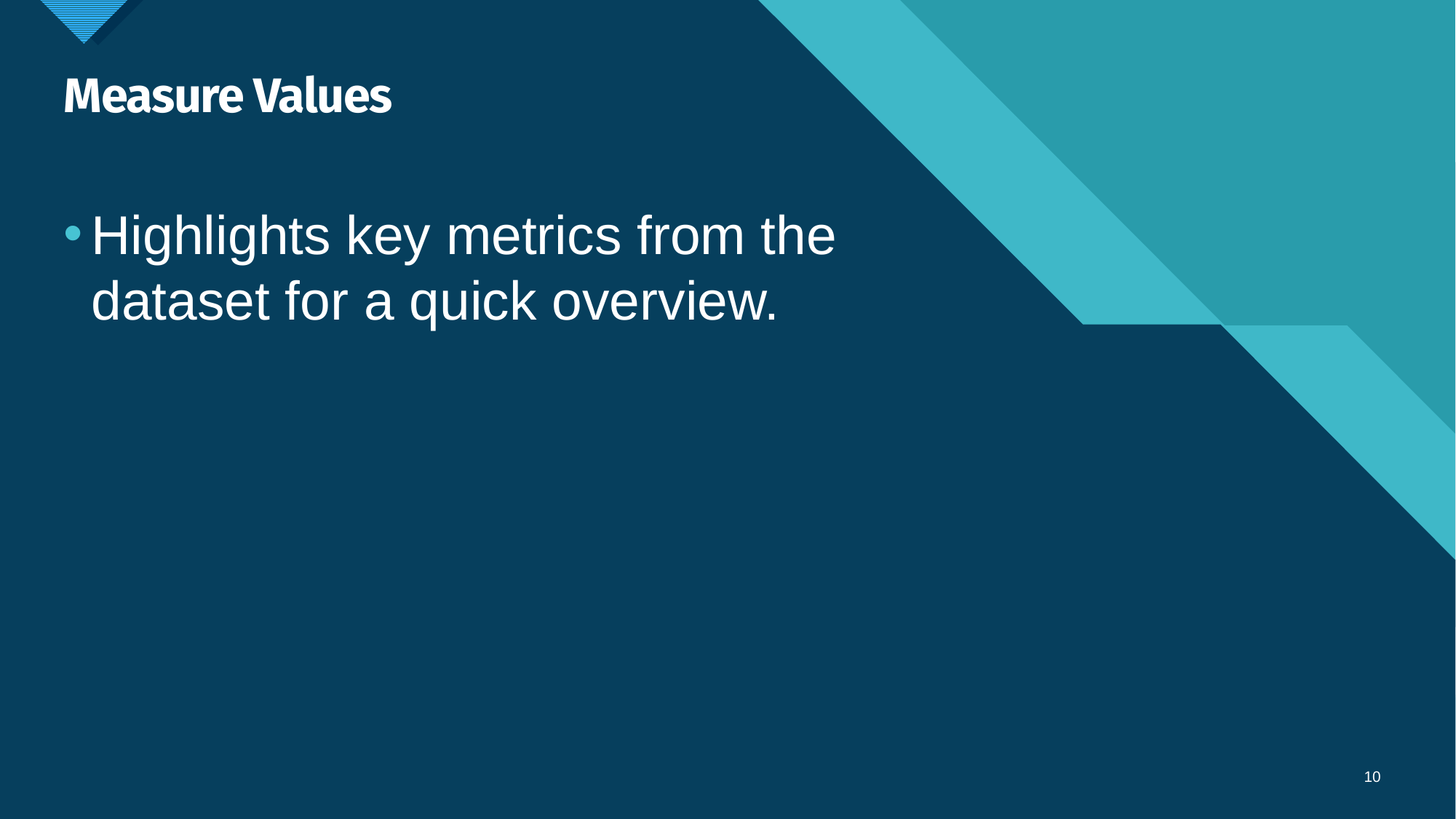

# Measure Values
Highlights key metrics from the dataset for a quick overview.
10